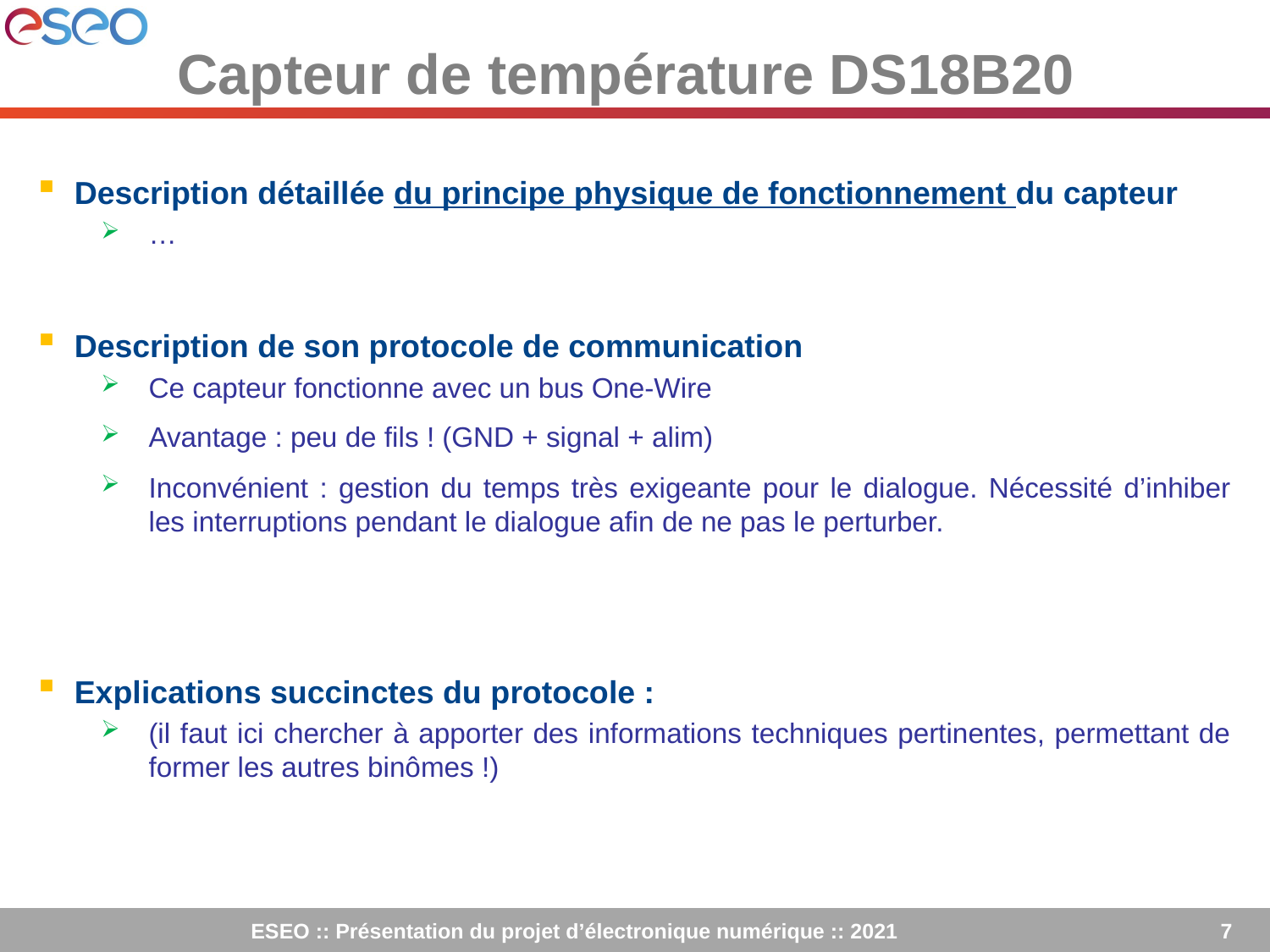

# Capteur de température DS18B20
Description détaillée du principe physique de fonctionnement du capteur
…

Description de son protocole de communication
Ce capteur fonctionne avec un bus One-Wire
Avantage : peu de fils ! (GND + signal + alim)
Inconvénient : gestion du temps très exigeante pour le dialogue. Nécessité d’inhiber les interruptions pendant le dialogue afin de ne pas le perturber.

Explications succinctes du protocole :
(il faut ici chercher à apporter des informations techniques pertinentes, permettant de former les autres binômes !)
ESEO :: Présentation du projet d’électronique numérique :: 2021
7